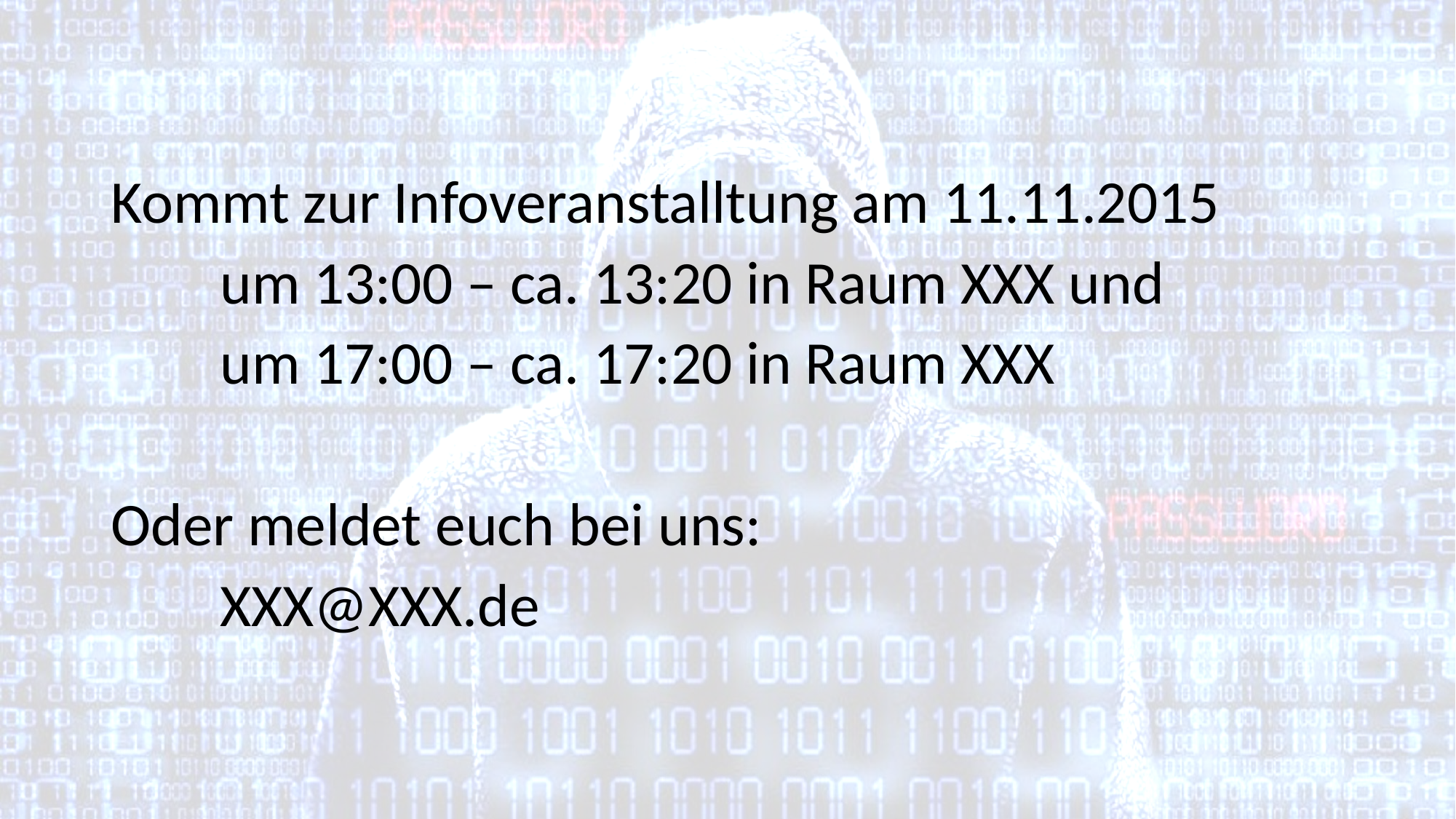

Kommt zur Infoveranstalltung am 11.11.2015
	um 13:00 – ca. 13:20 in Raum XXX und
	um 17:00 – ca. 17:20 in Raum XXX

Oder meldet euch bei uns:
	XXX@XXX.de